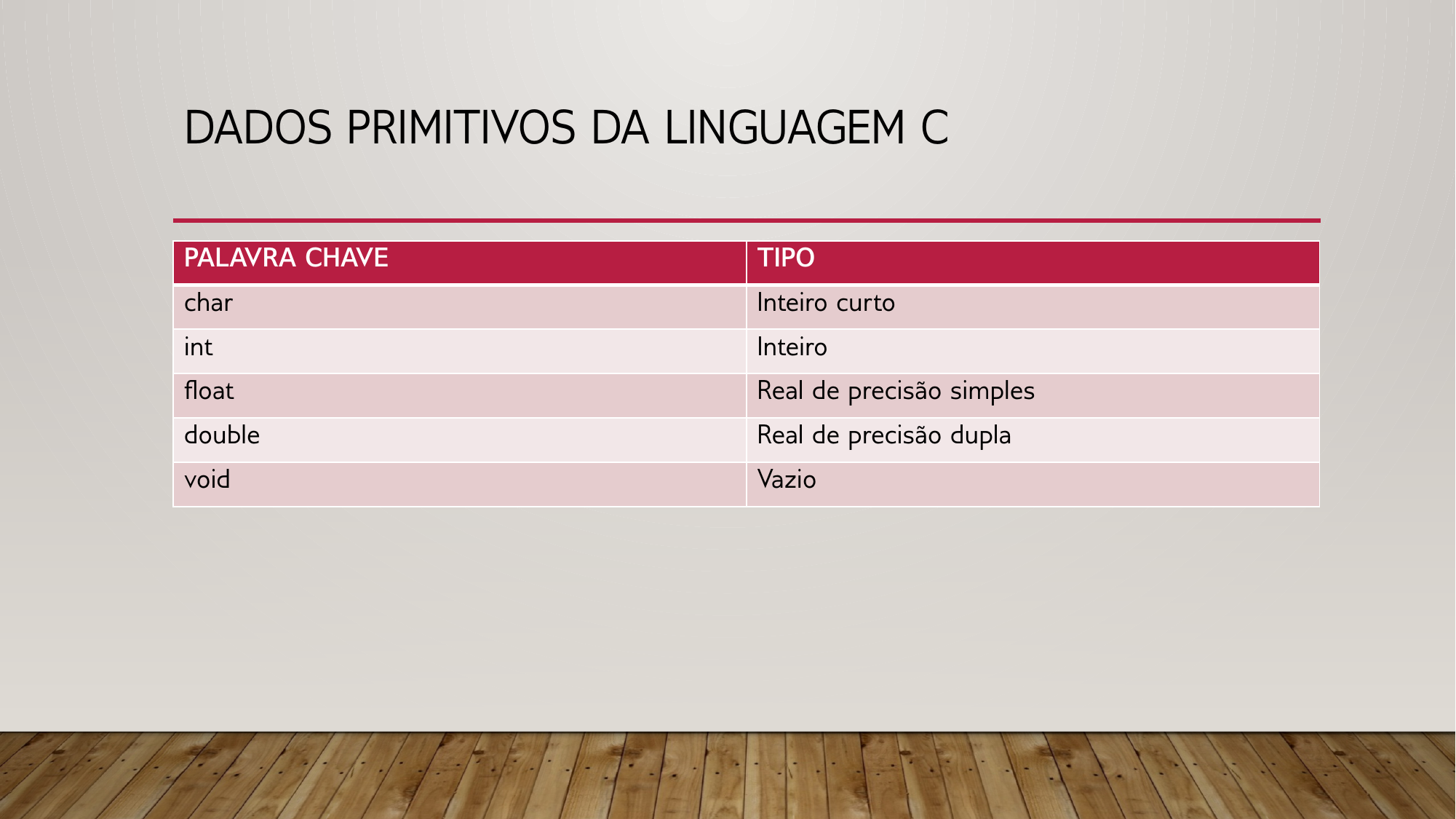

# Dados primitivos da linguagem c
| PALAVRA CHAVE | TIPO |
| --- | --- |
| char | Inteiro curto |
| int | Inteiro |
| float | Real de precisão simples |
| double | Real de precisão dupla |
| void | Vazio |